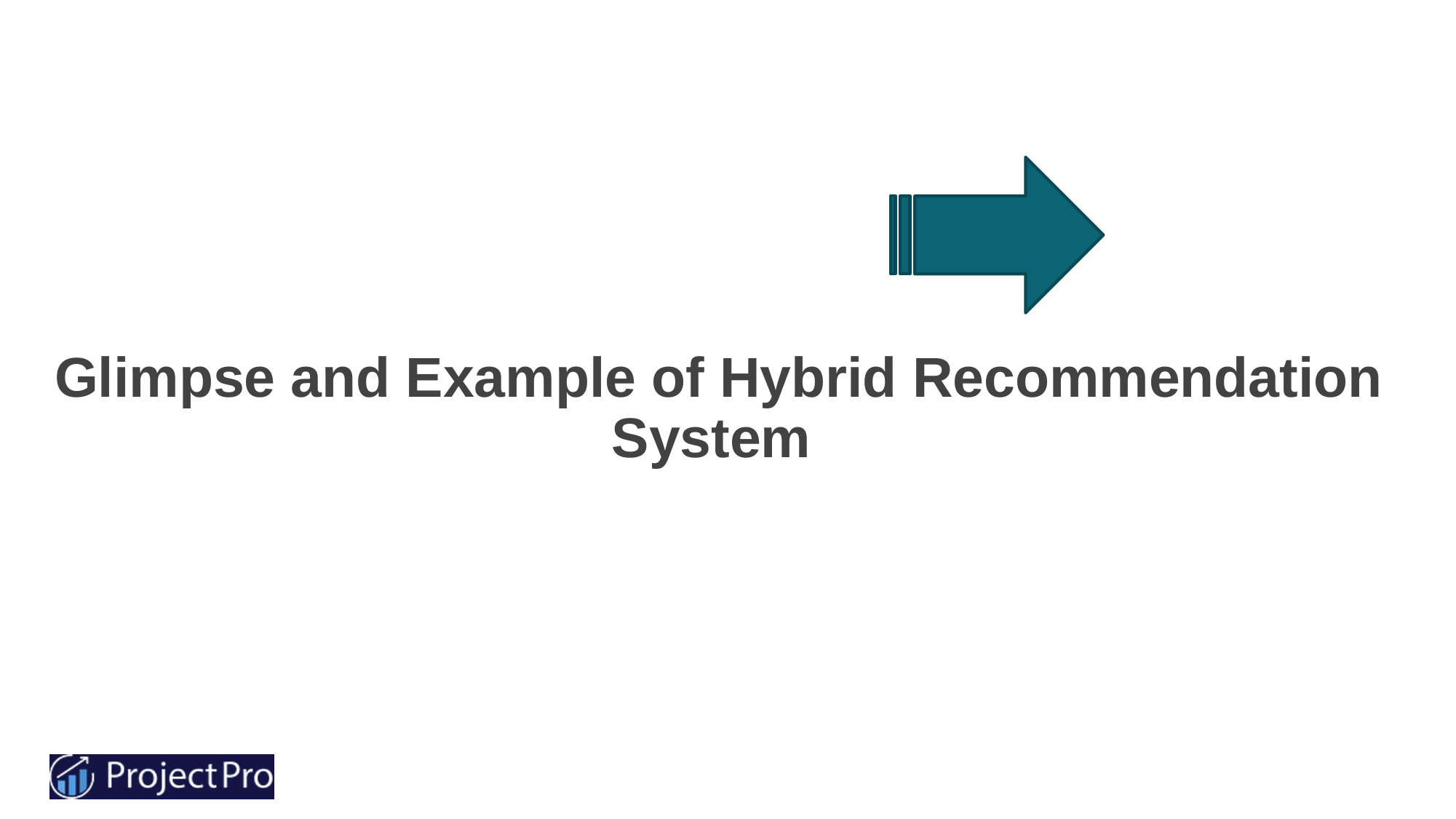

# Glimpse and Example of Hybrid Recommendation System